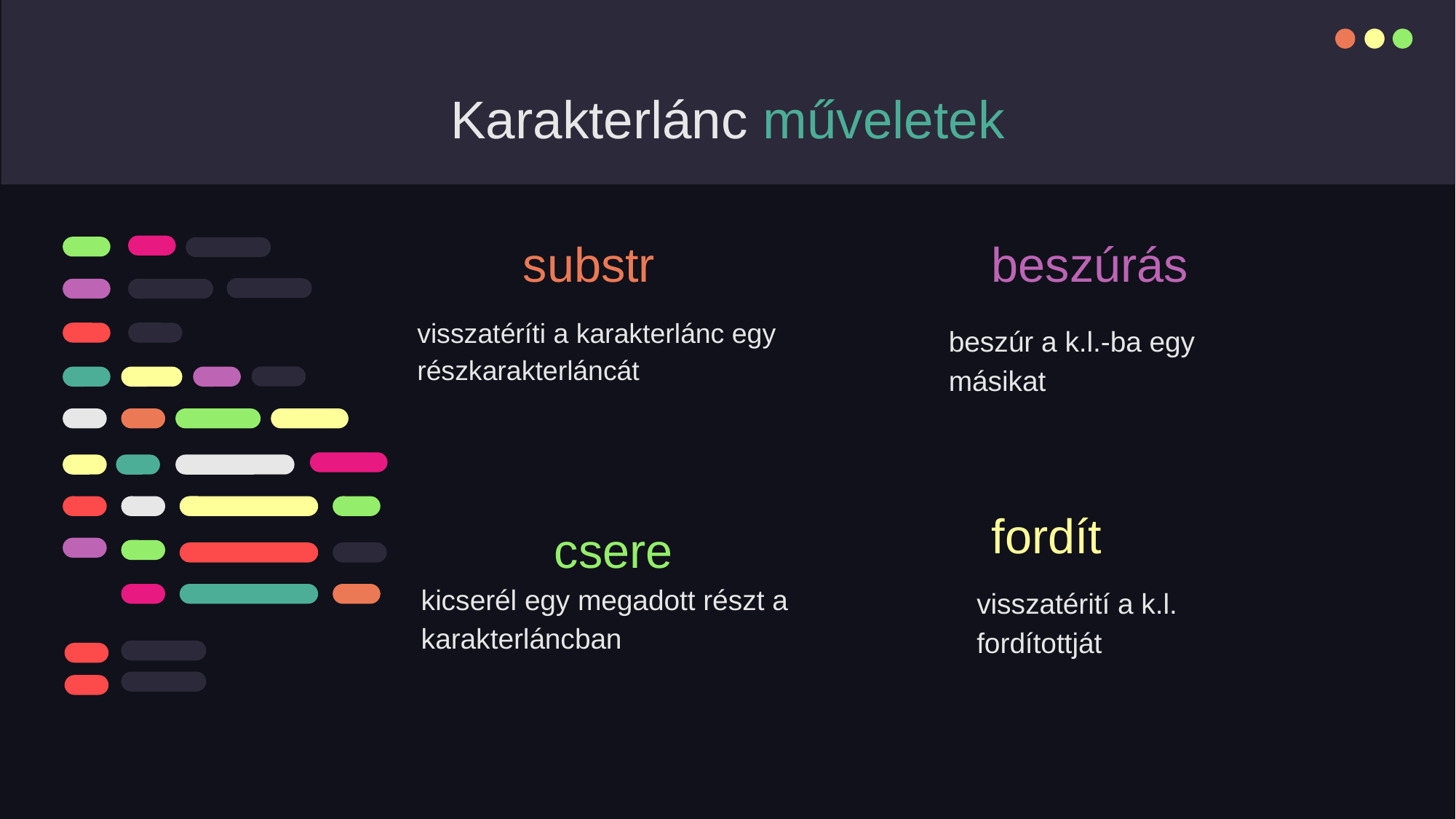

# Karakterlánc műveletek
substr
beszúrás

visszatéríti a karakterlánc egy részkarakterláncát
beszúr a k.l.-ba egy másikat
fordít
csere
kicserél egy megadott részt a karakterláncban
visszatérití a k.l. fordítottját